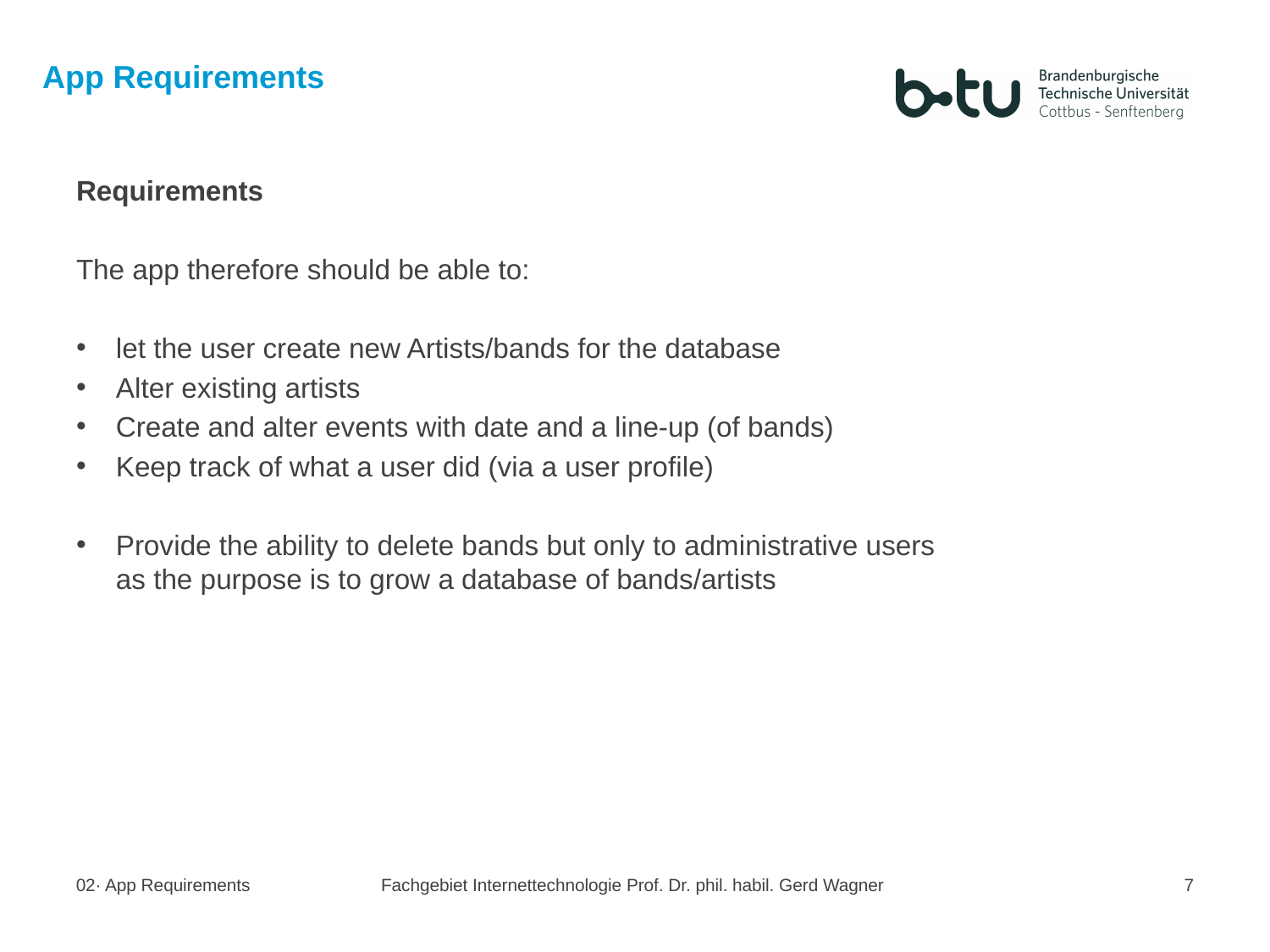

App Requirements
Requirements

The app therefore should be able to:

let the user create new Artists/bands for the database
Alter existing artists
Create and alter events with date and a line-up (of bands)
Keep track of what a user did (via a user profile)

Provide the ability to delete bands but only to administrative users
as the purpose is to grow a database of bands/artists

Fachgebiet Internettechnologie Prof. Dr. phil. habil. Gerd Wagner
02· App Requirements
7